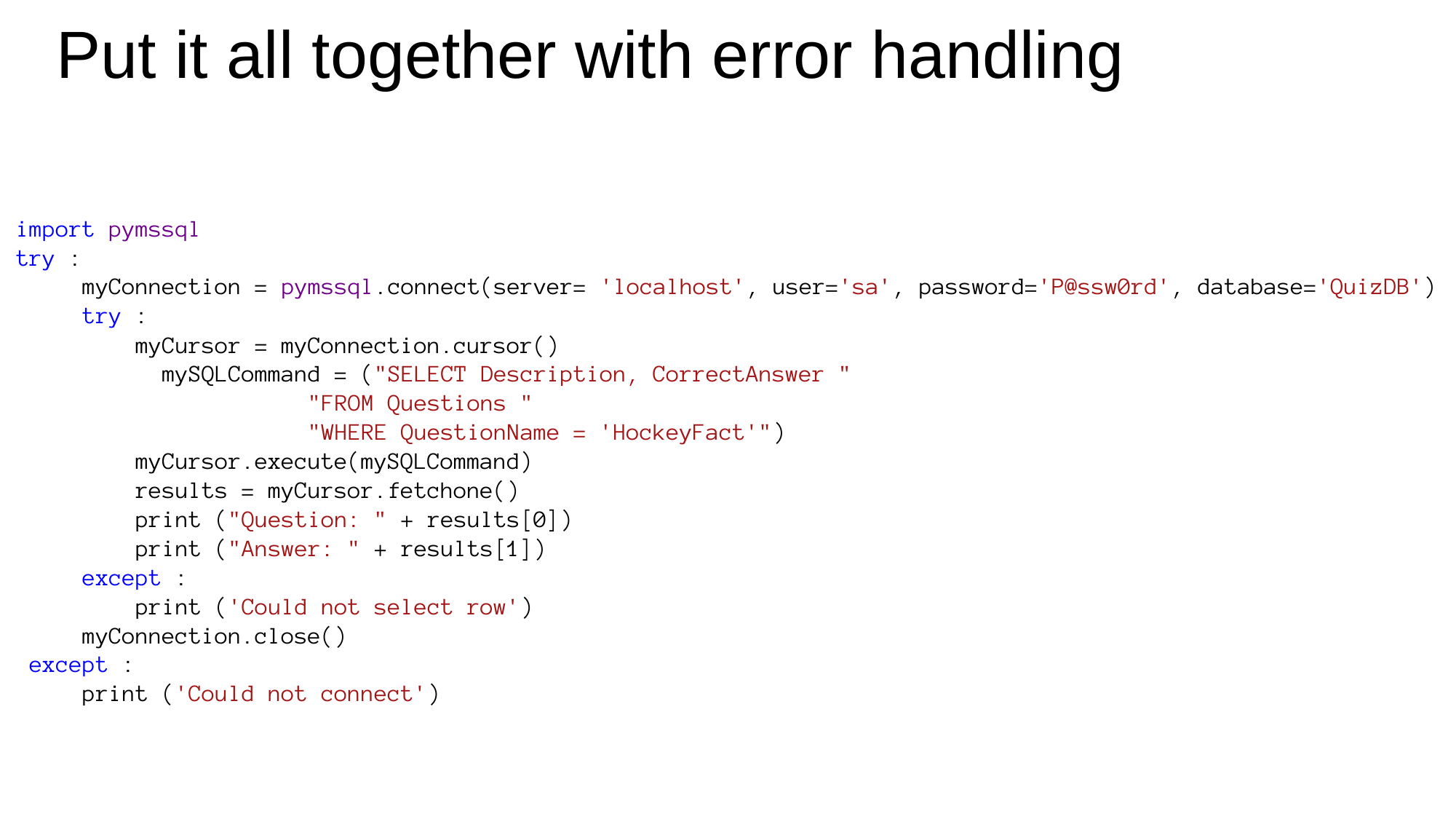

# Put it all together with error handling
import pymssql
try :
     myConnection = pymssql.connect(server= 'localhost', user='sa', password='P@ssw0rd', database='QuizDB')
     try :
         myCursor = myConnection.cursor()
           mySQLCommand = ("SELECT Description, CorrectAnswer "
                      "FROM Questions "
                      "WHERE QuestionName = 'HockeyFact'")
         myCursor.execute(mySQLCommand)
         results = myCursor.fetchone()
         print ("Question: " + results[0])
         print ("Answer: " + results[1])
     except :
         print ('Could not select row')
     myConnection.close()
 except :
     print ('Could not connect')